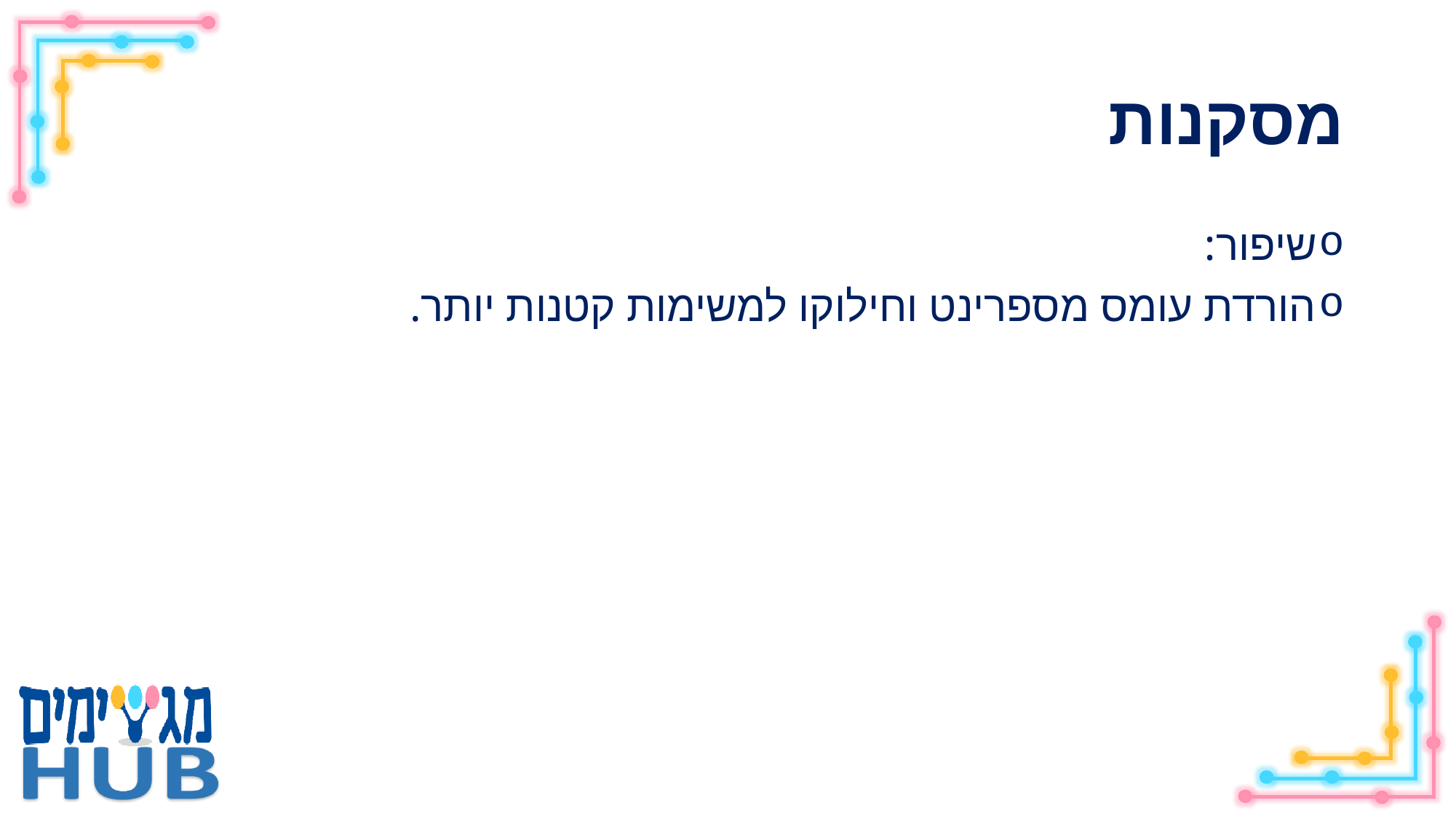

# מסקנות
שיפור:
הורדת עומס מספרינט וחילוקו למשימות קטנות יותר.